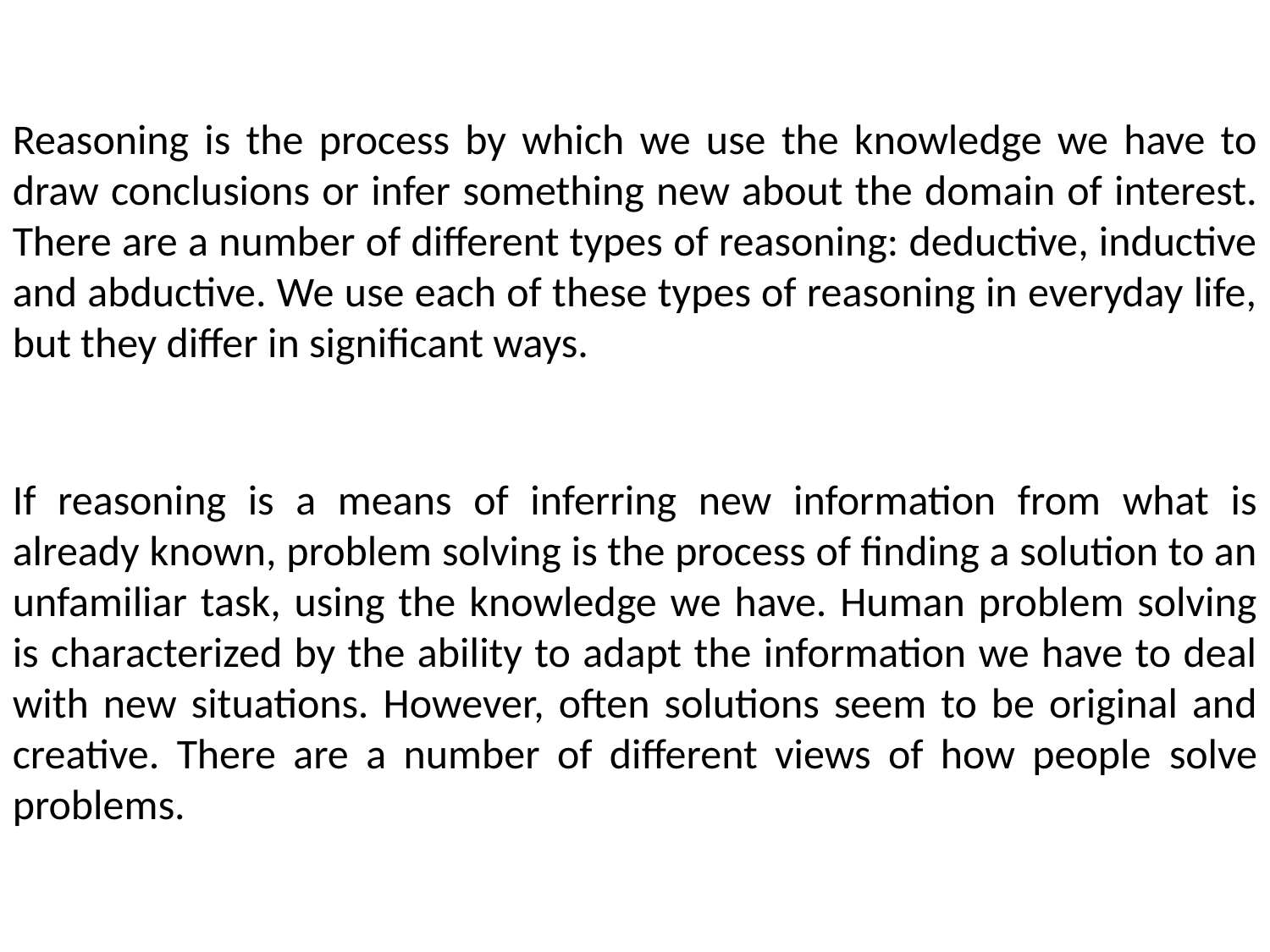

Reasoning is the process by which we use the knowledge we have to draw conclusions or infer something new about the domain of interest. There are a number of different types of reasoning: deductive, inductive and abductive. We use each of these types of reasoning in everyday life, but they differ in significant ways.
If reasoning is a means of inferring new information from what is already known, problem solving is the process of finding a solution to an unfamiliar task, using the knowledge we have. Human problem solving is characterized by the ability to adapt the information we have to deal with new situations. However, often solutions seem to be original and creative. There are a number of different views of how people solve problems.